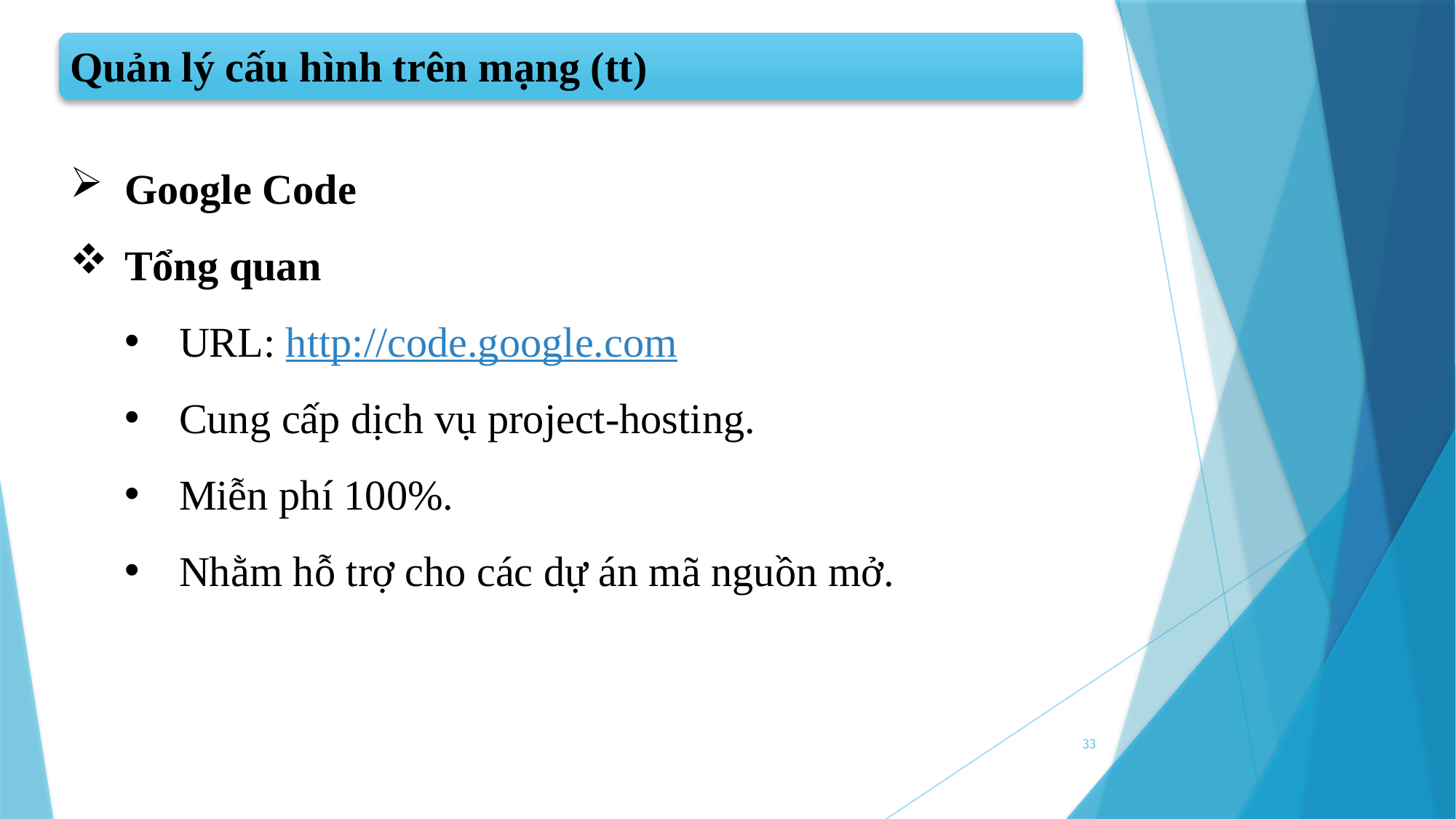

Quản lý cấu hình trên mạng (tt)
Google Code
Tổng quan
URL: http://code.google.com
Cung cấp dịch vụ project-hosting.
Miễn phí 100%.
Nhằm hỗ trợ cho các dự án mã nguồn mở.
33